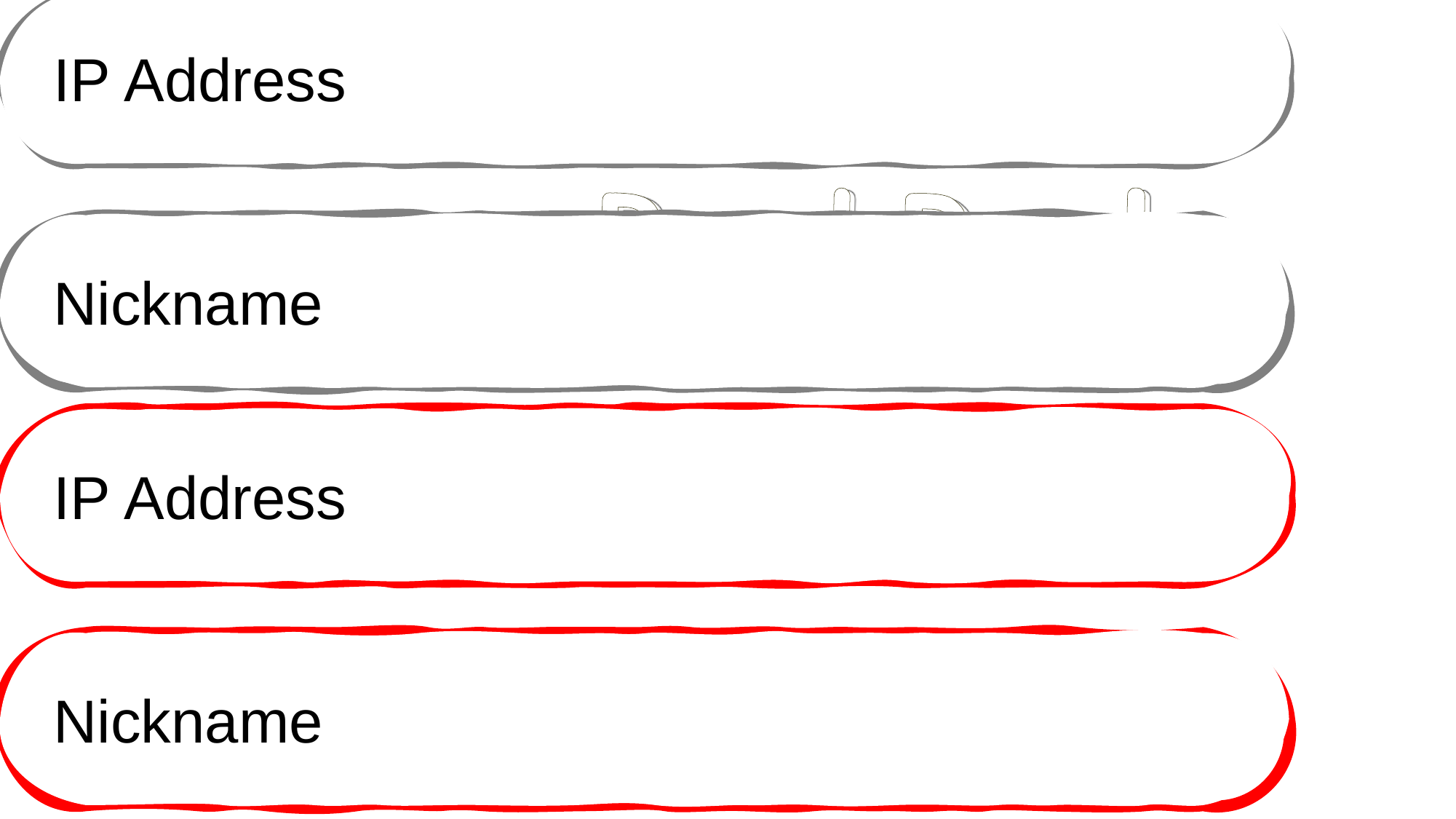

IP Address
BombRect

Nickname

READY!
IP Address

Nickname